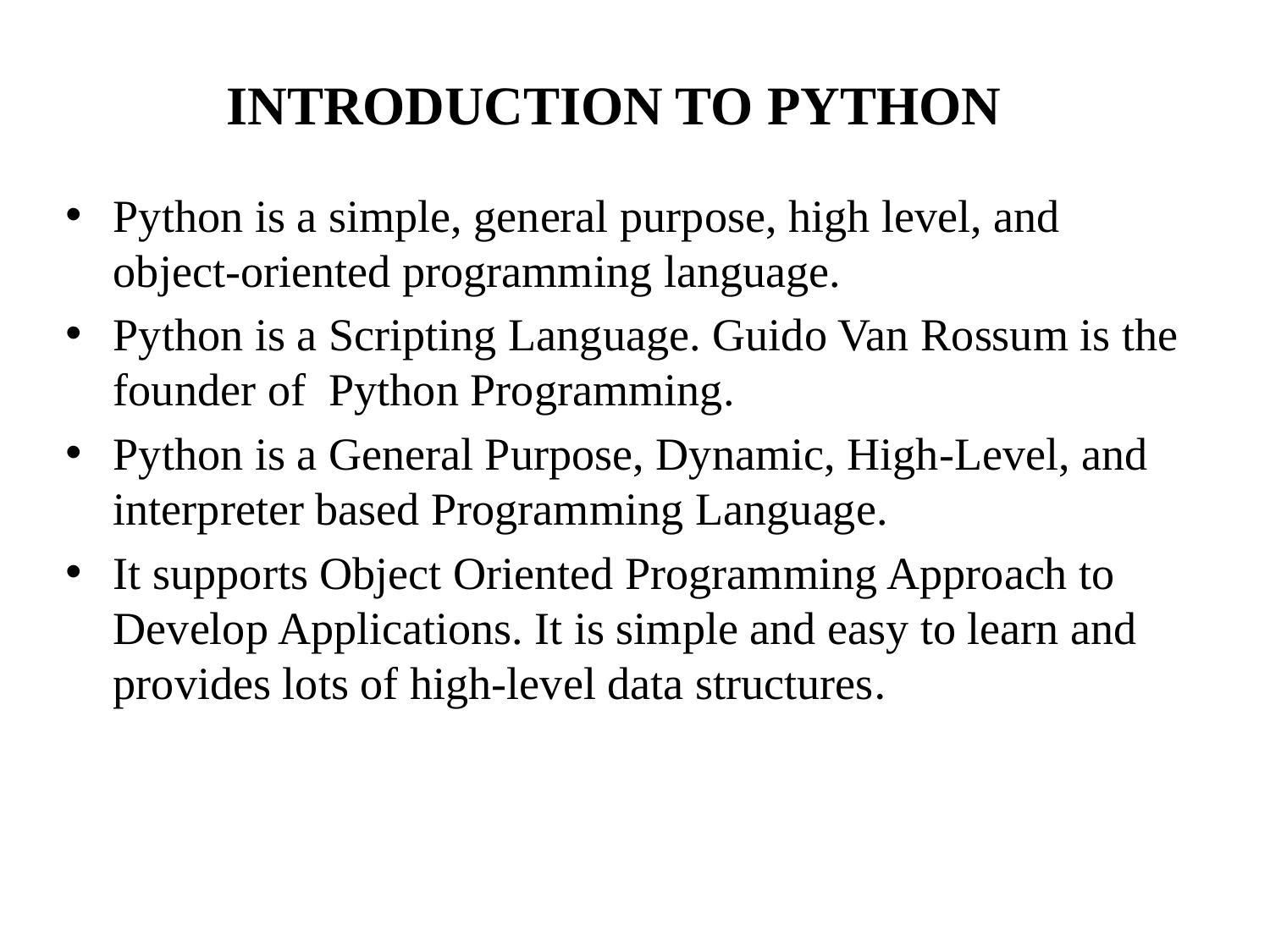

# INTRODUCTION TO PYTHON
Python is a simple, general purpose, high level, and object-oriented programming language.
Python is a Scripting Language. Guido Van Rossum is the founder of  Python Programming.
Python is a General Purpose, Dynamic, High-Level, and interpreter based Programming Language.
It supports Object Oriented Programming Approach to Develop Applications. It is simple and easy to learn and provides lots of high-level data structures.